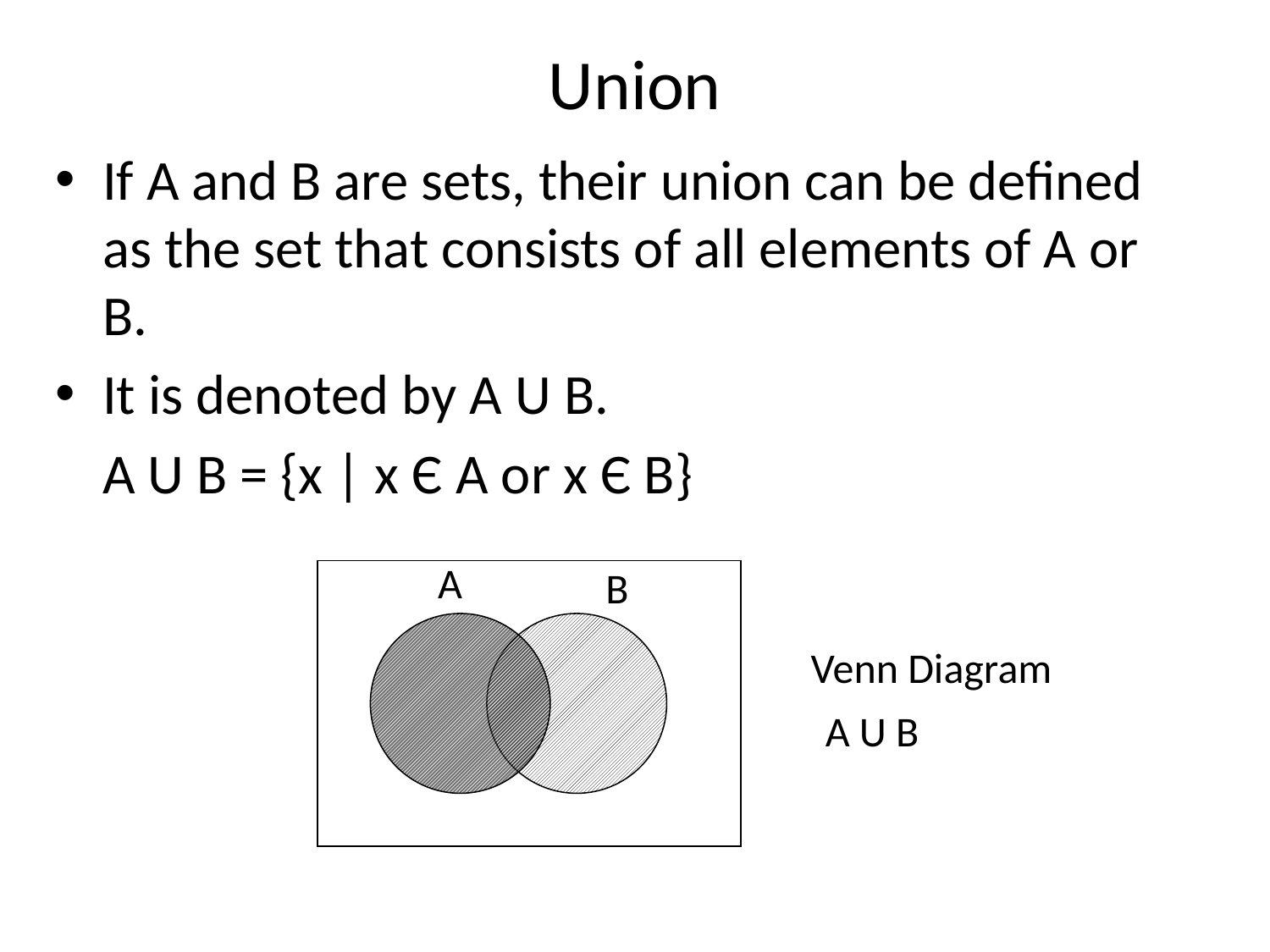

# Union
If A and B are sets, their union can be defined as the set that consists of all elements of A or B.
It is denoted by A U B.
	A U B = {x | x Є A or x Є B}
A
B

Venn Diagram
A U B